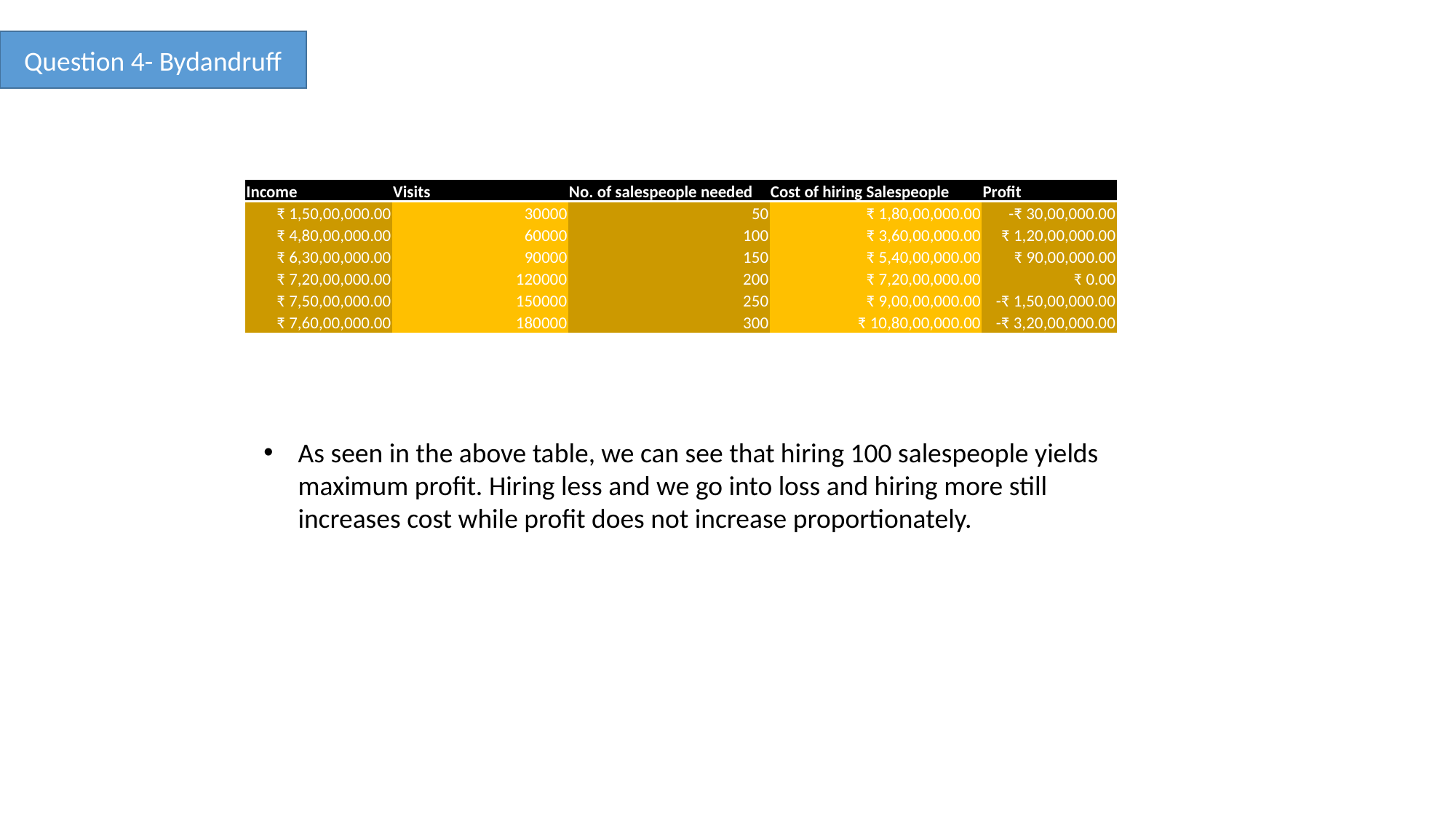

Question 4- Bydandruff
| Income | Visits | No. of salespeople needed | Cost of hiring Salespeople | Profit |
| --- | --- | --- | --- | --- |
| ₹ 1,50,00,000.00 | 30000 | 50 | ₹ 1,80,00,000.00 | -₹ 30,00,000.00 |
| ₹ 4,80,00,000.00 | 60000 | 100 | ₹ 3,60,00,000.00 | ₹ 1,20,00,000.00 |
| ₹ 6,30,00,000.00 | 90000 | 150 | ₹ 5,40,00,000.00 | ₹ 90,00,000.00 |
| ₹ 7,20,00,000.00 | 120000 | 200 | ₹ 7,20,00,000.00 | ₹ 0.00 |
| ₹ 7,50,00,000.00 | 150000 | 250 | ₹ 9,00,00,000.00 | -₹ 1,50,00,000.00 |
| ₹ 7,60,00,000.00 | 180000 | 300 | ₹ 10,80,00,000.00 | -₹ 3,20,00,000.00 |
As seen in the above table, we can see that hiring 100 salespeople yields maximum profit. Hiring less and we go into loss and hiring more still increases cost while profit does not increase proportionately.